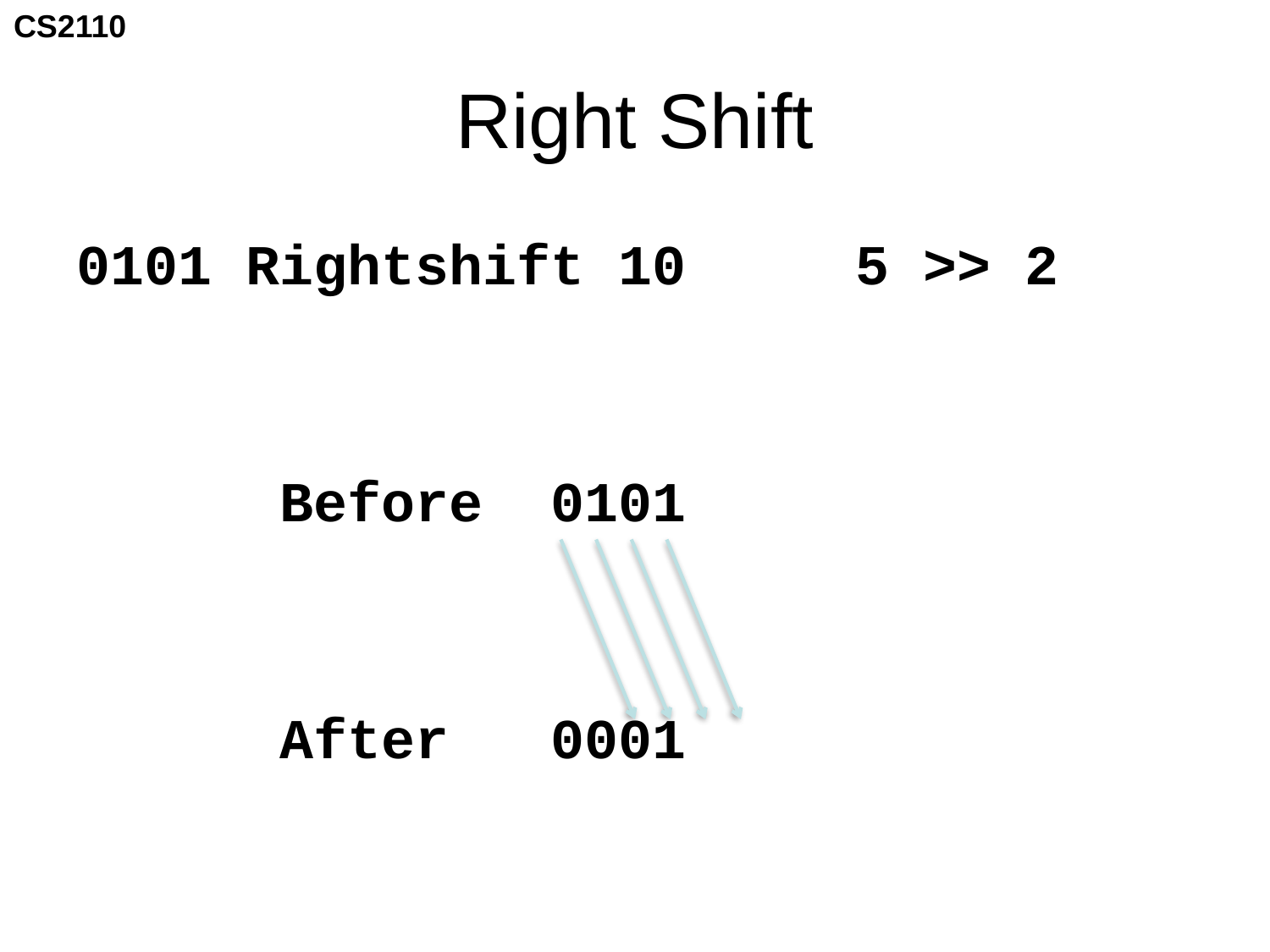

# Right Shift
0101 Rightshift 10     5 >> 2

      Before  0101

      After   0001